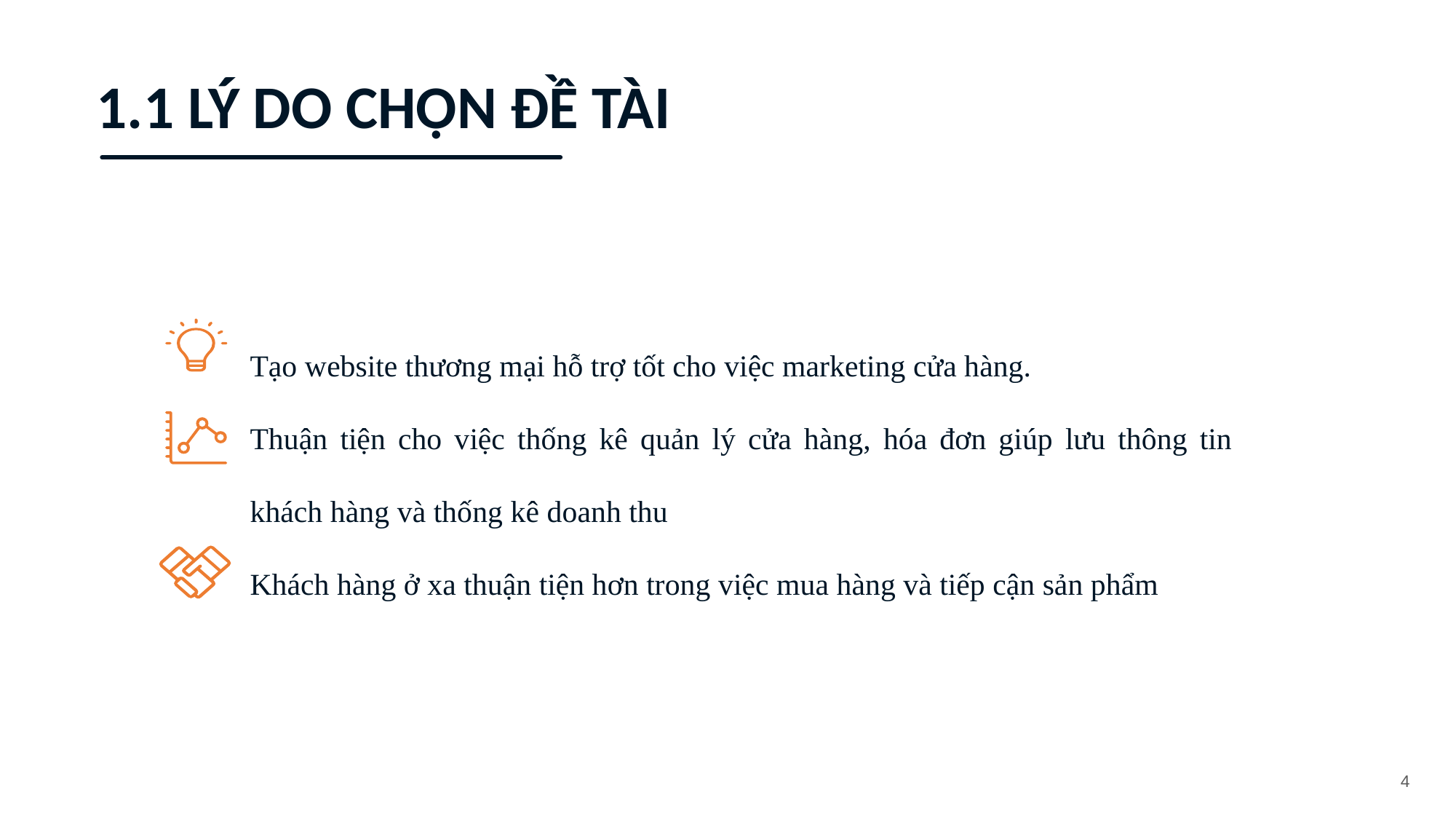

1.1 LÝ DO CHỌN ĐỀ TÀI
Tạo website thương mại hỗ trợ tốt cho việc marketing cửa hàng.
Thuận tiện cho việc thống kê quản lý cửa hàng, hóa đơn giúp lưu thông tin khách hàng và thống kê doanh thu
Khách hàng ở xa thuận tiện hơn trong việc mua hàng và tiếp cận sản phẩm